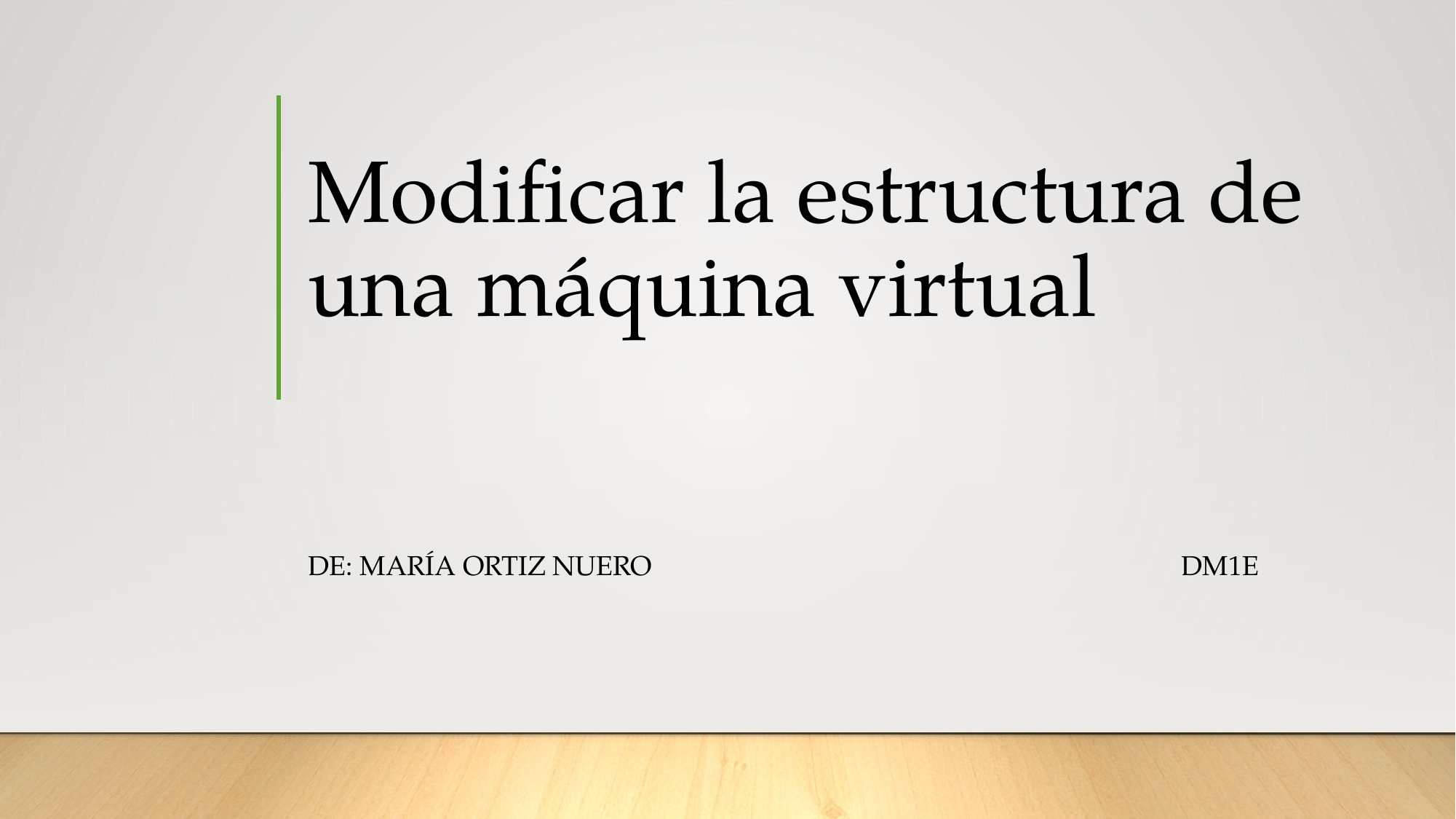

# Modificar la estructura de una máquina virtual
De: maría Ortiz nuero 					dm1e